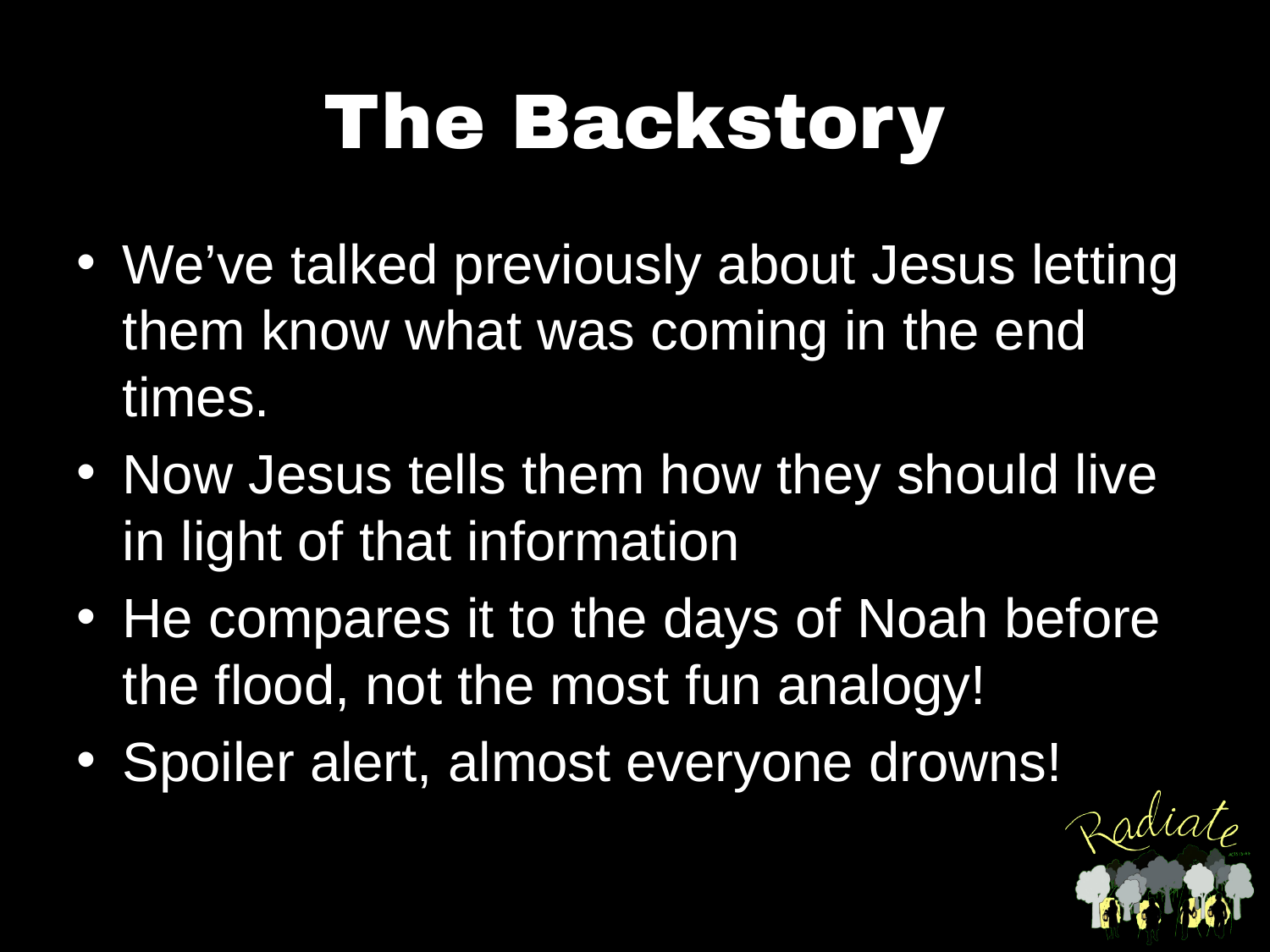

# The Backstory
We’ve talked previously about Jesus letting them know what was coming in the end times.
Now Jesus tells them how they should live in light of that information
He compares it to the days of Noah before the flood, not the most fun analogy!
Spoiler alert, almost everyone drowns!